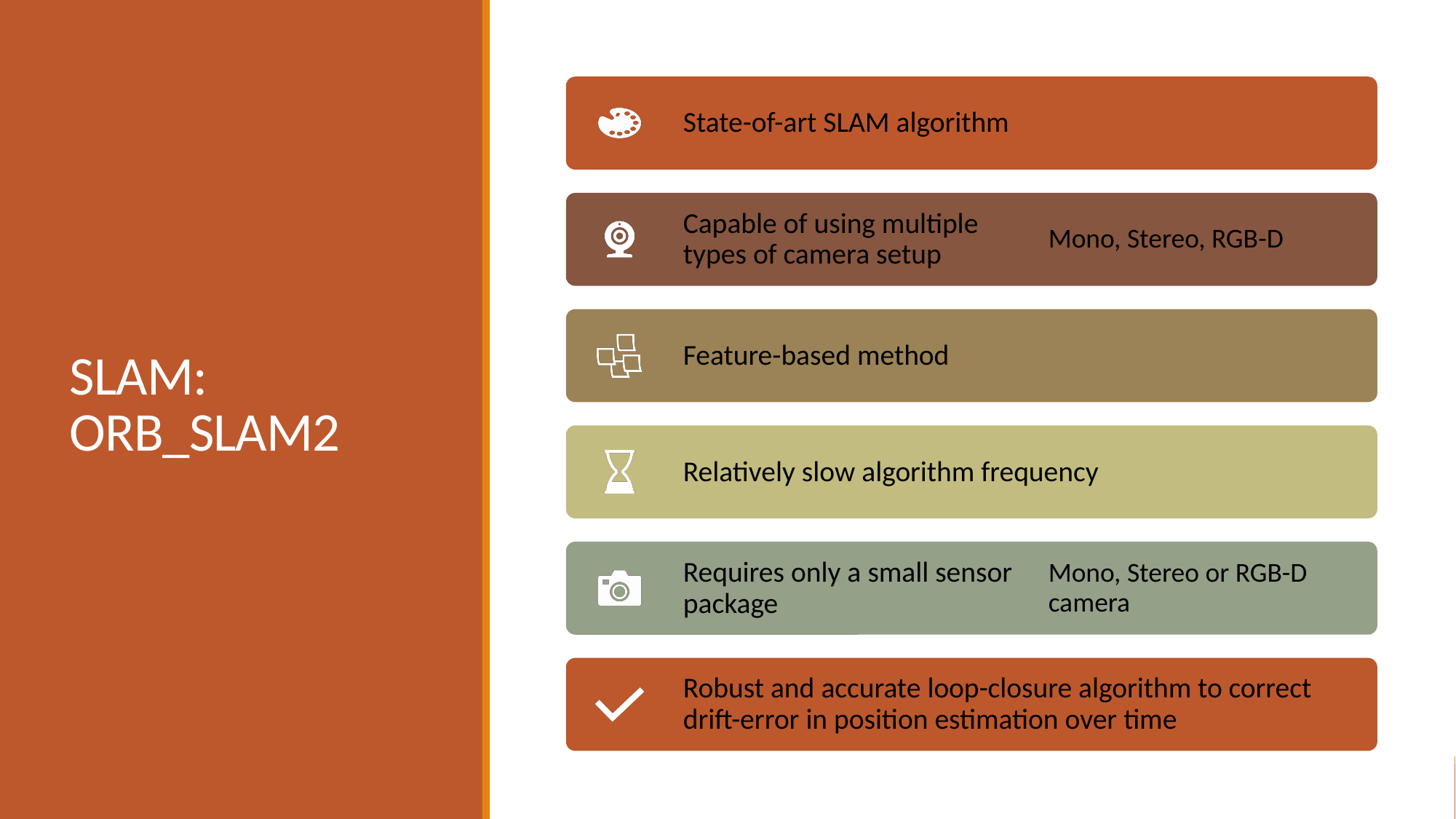

# SLAM: ORB_SLAM2
State-of-art SLAM algorithm
Capable of using multiple types of camera setup
Mono, Stereo, RGB-D
Feature-based method
Relatively slow algorithm frequency
Requires only a small sensor package
Mono, Stereo or RGB-D camera
Robust and accurate loop-closure algorithm to correct drift-error in position estimation over time